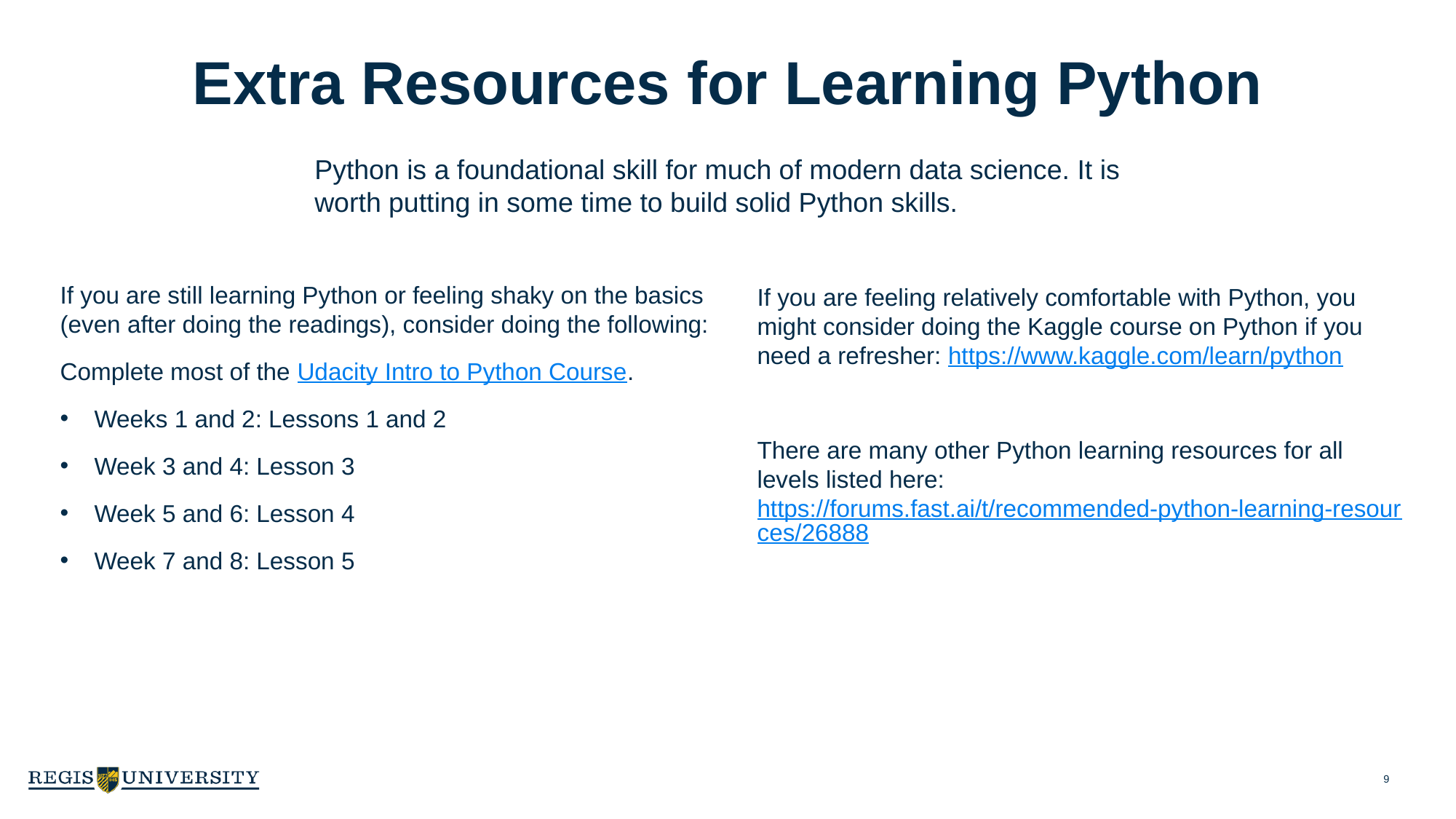

# Extra Resources for Learning Python
Python is a foundational skill for much of modern data science. It is worth putting in some time to build solid Python skills.
If you are still learning Python or feeling shaky on the basics (even after doing the readings), consider doing the following:
Complete most of the Udacity Intro to Python Course.
Weeks 1 and 2: Lessons 1 and 2
Week 3 and 4: Lesson 3
Week 5 and 6: Lesson 4
Week 7 and 8: Lesson 5

If you are feeling relatively comfortable with Python, you might consider doing the Kaggle course on Python if you need a refresher: https://www.kaggle.com/learn/python

There are many other Python learning resources for all levels listed here: https://forums.fast.ai/t/recommended-python-learning-resources/26888

9